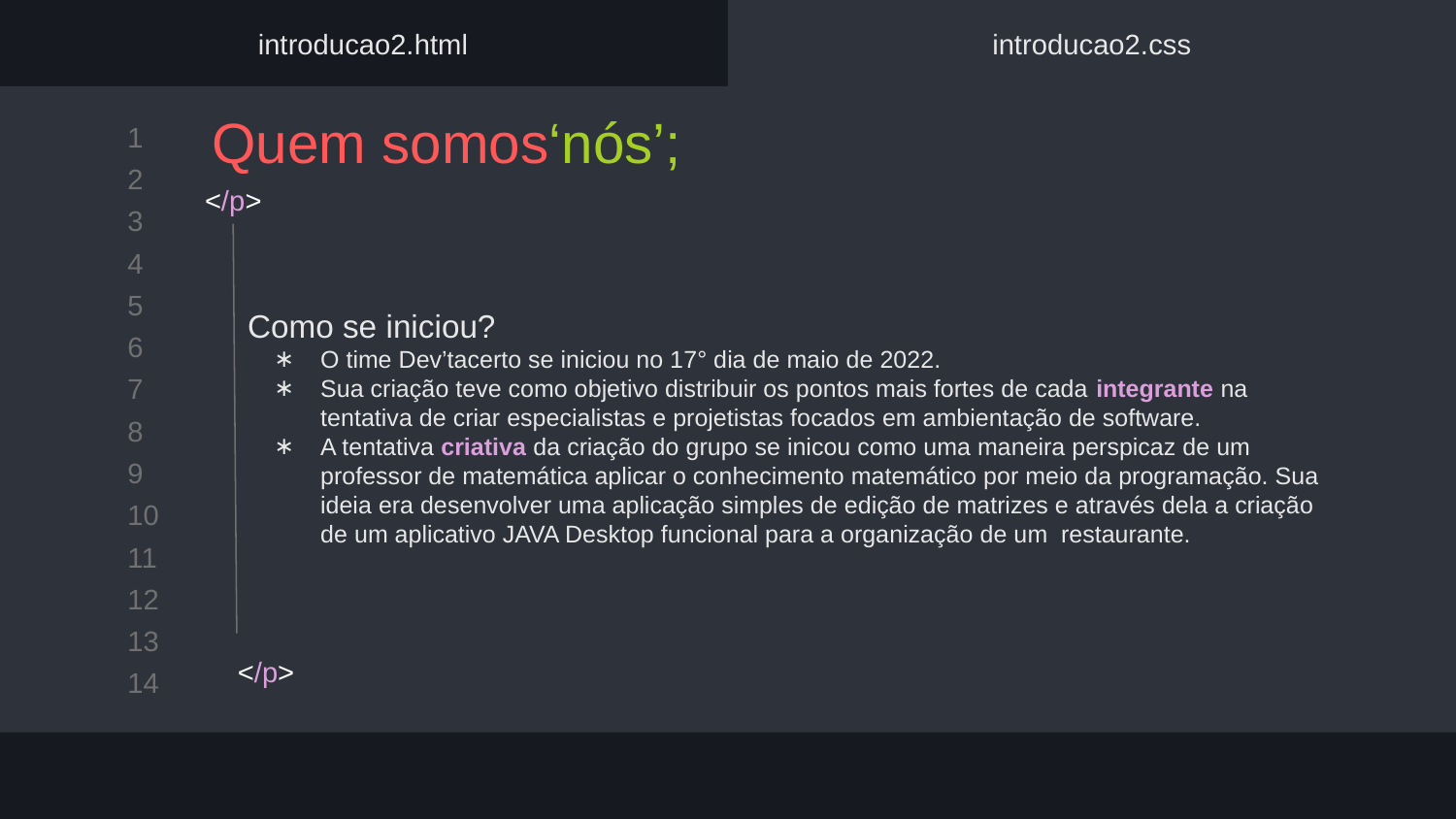

introducao2.html
introducao2.css
# Quem somos‘nós’;
Como se iniciou?
O time Dev’tacerto se iniciou no 17° dia de maio de 2022.
Sua criação teve como objetivo distribuir os pontos mais fortes de cada integrante na tentativa de criar especialistas e projetistas focados em ambientação de software.
A tentativa criativa da criação do grupo se inicou como uma maneira perspicaz de um professor de matemática aplicar o conhecimento matemático por meio da programação. Sua ideia era desenvolver uma aplicação simples de edição de matrizes e através dela a criação de um aplicativo JAVA Desktop funcional para a organização de um  restaurante.

</p>
</p>